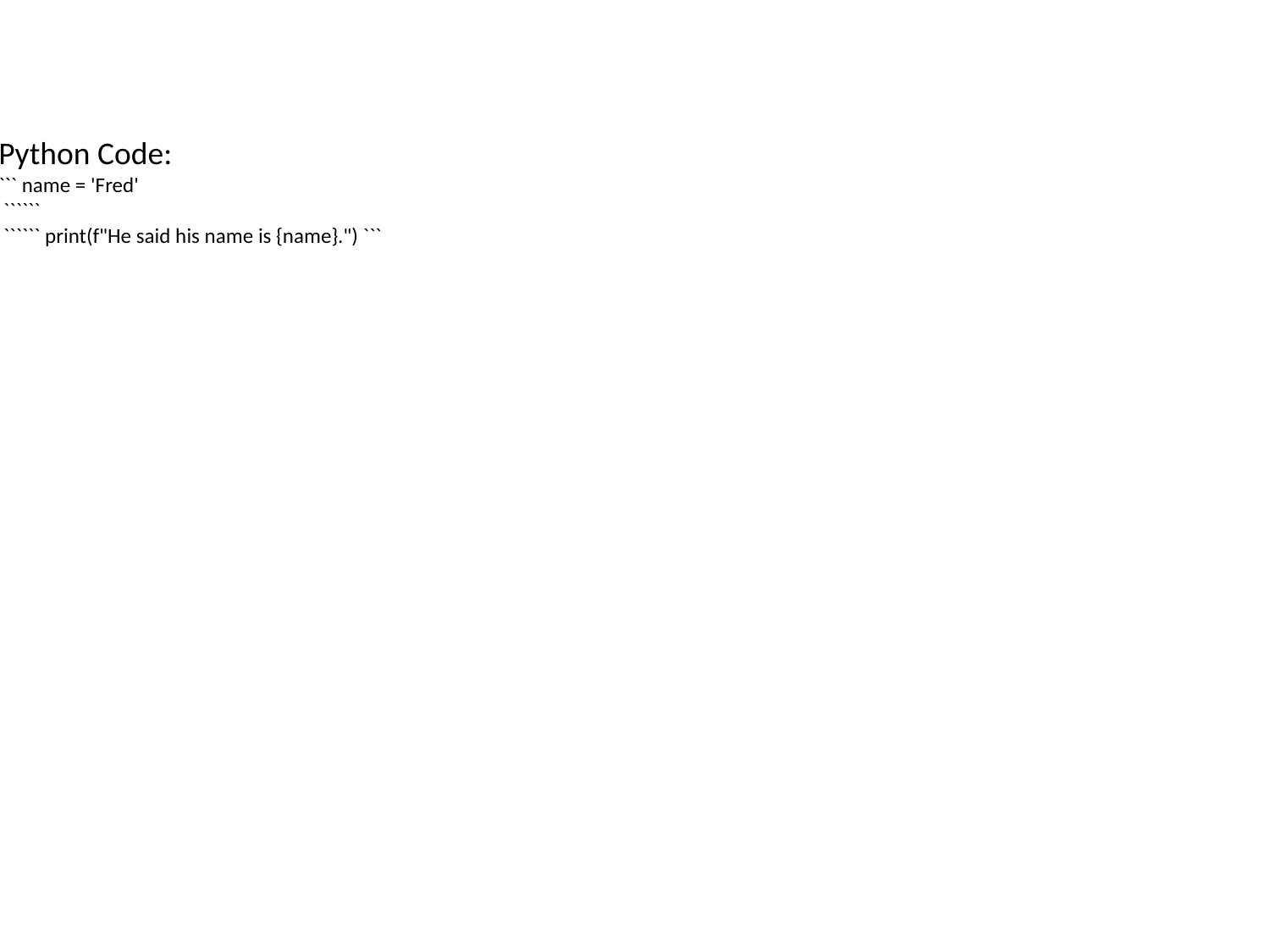

Python Code:
``` name = 'Fred'
 ``````
 `````` print(f"He said his name is {name}.") ```